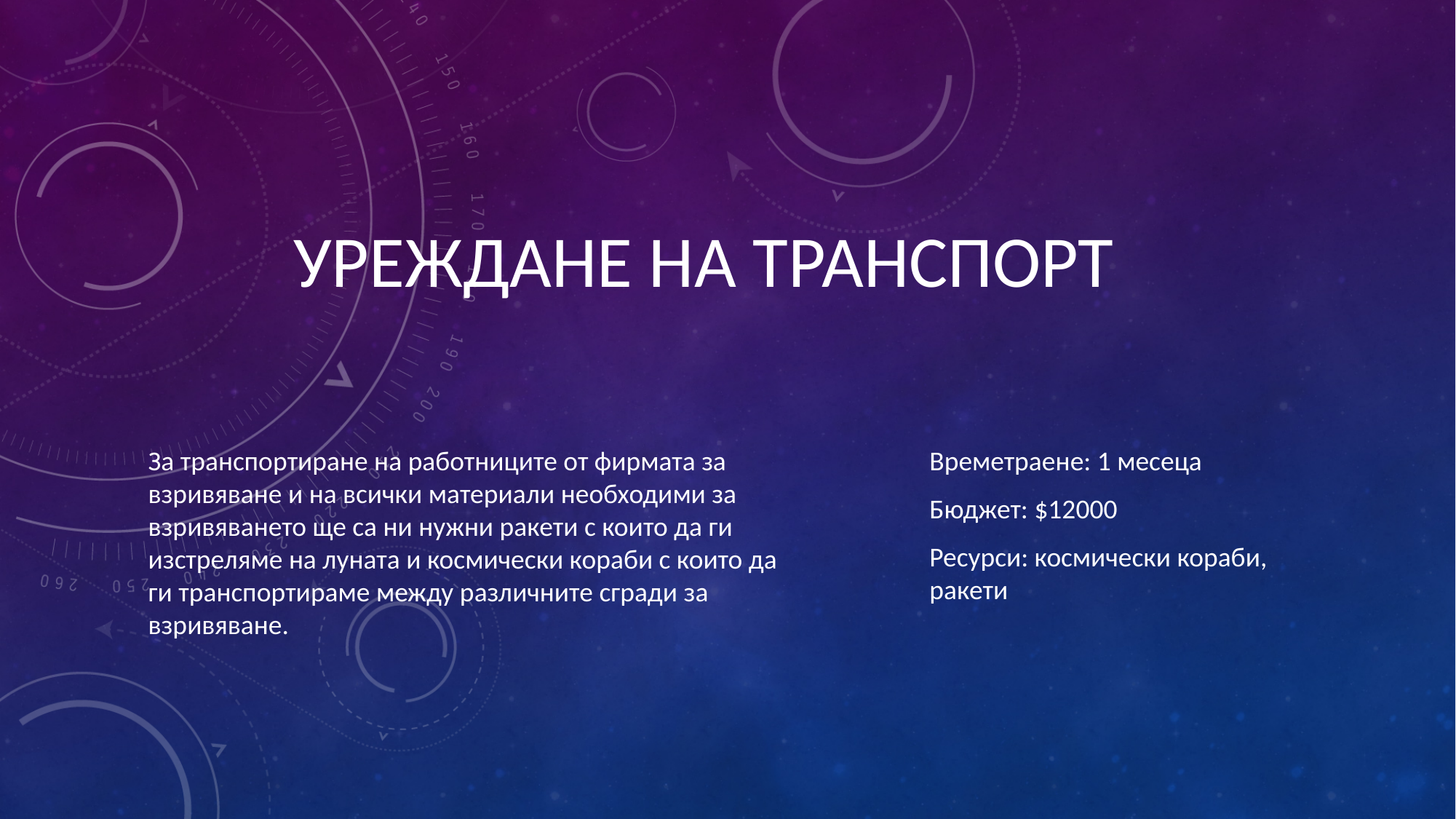

# Уреждане на транспорт
За транспортиране на работниците от фирмата за взривяване и на всички материали необходими за взривяването ще са ни нужни ракети с които да ги изстреляме на луната и космически кораби с които да ги транспортираме между различните сгради за взривяване.
Времетраене: 1 месеца
Бюджет: $12000
Ресурси: космически кораби, ракети